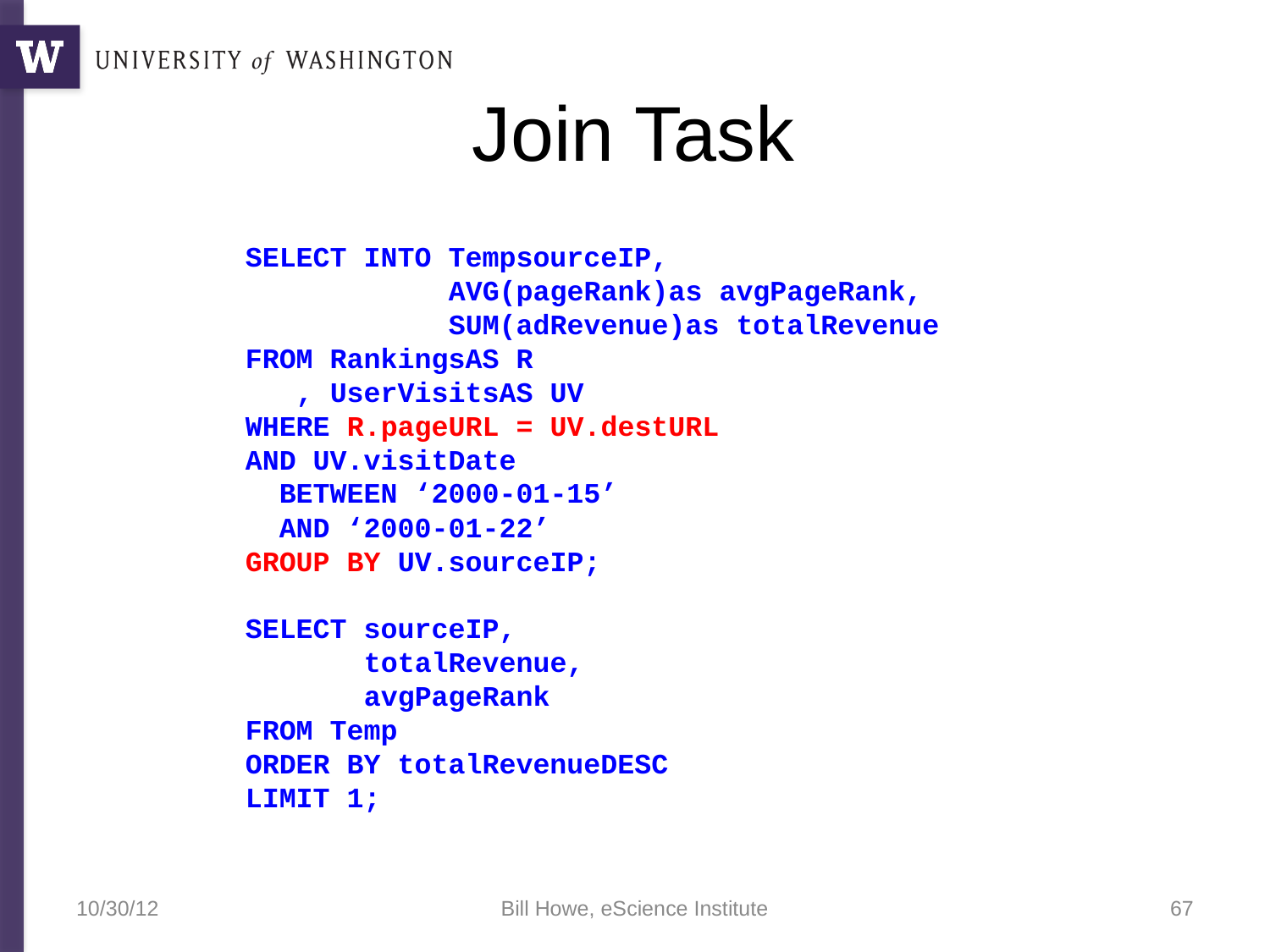

# Join Task
SELECT INTO TempsourceIP,
            AVG(pageRank)as avgPageRank,
            SUM(adRevenue)as totalRevenue
FROM RankingsAS R
   , UserVisitsAS UV
WHERE R.pageURL = UV.destURL
AND UV.visitDate
  BETWEEN ‘2000-01-15’
  AND ‘2000-01-22’
GROUP BY UV.sourceIP;

SELECT sourceIP,
       totalRevenue,
       avgPageRank
FROM Temp
ORDER BY totalRevenueDESC
LIMIT 1;
10/30/12
Bill Howe, eScience Institute
67